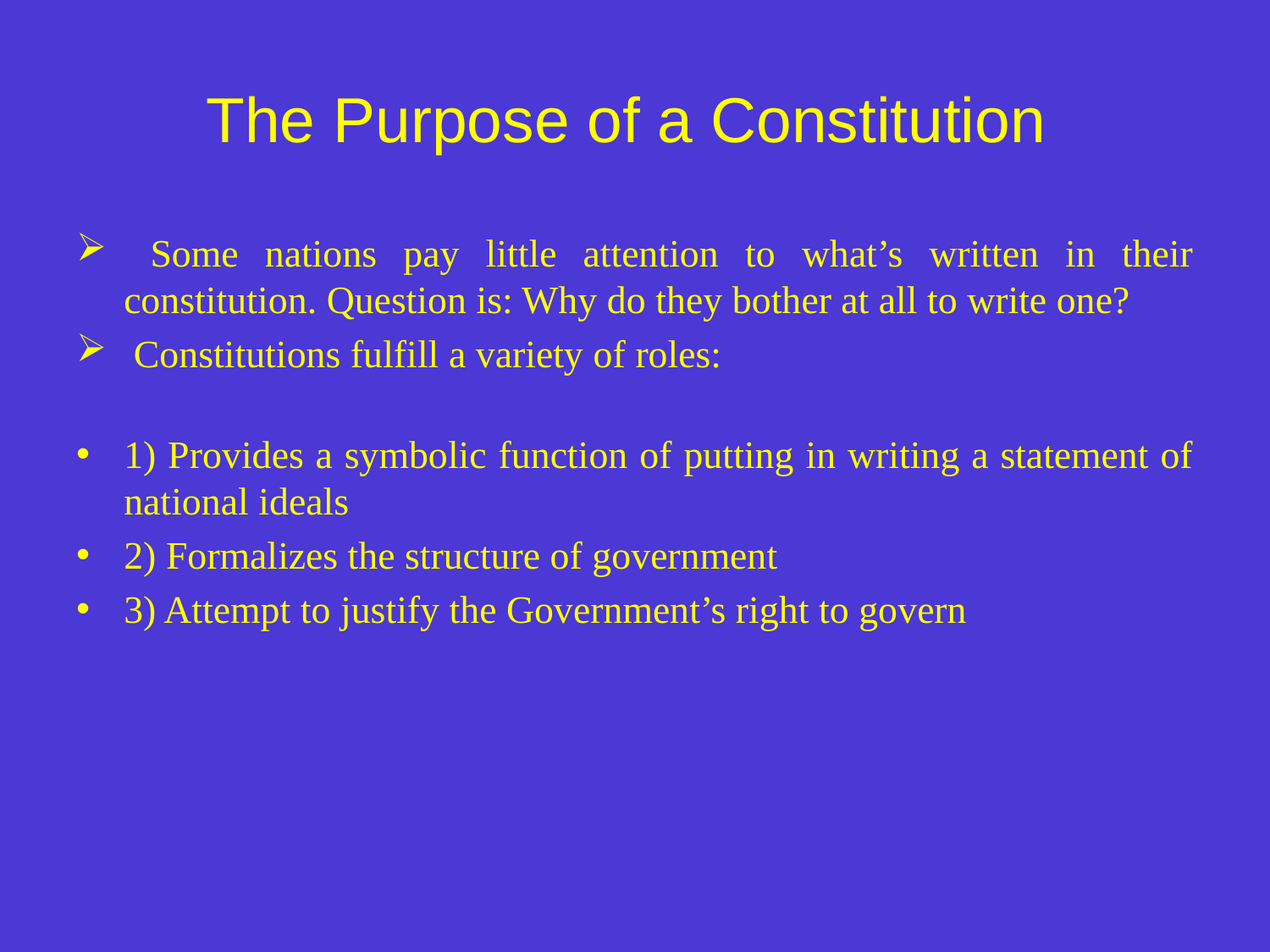

# The Purpose of a Constitution
 Some nations pay little attention to what’s written in their constitution. Question is: Why do they bother at all to write one?
 Constitutions fulfill a variety of roles:
1) Provides a symbolic function of putting in writing a statement of national ideals
2) Formalizes the structure of government
3) Attempt to justify the Government’s right to govern